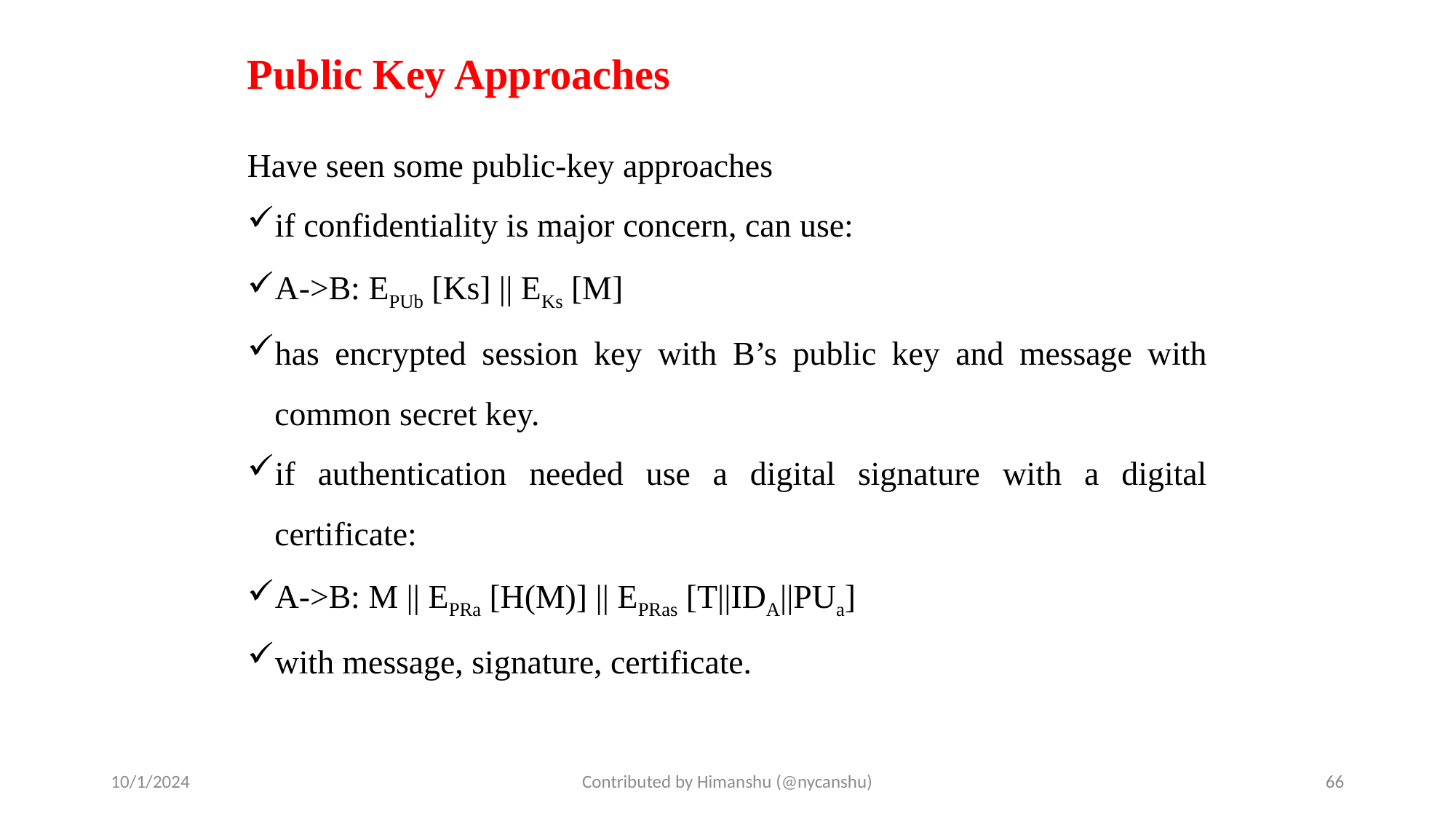

# Public Key Approaches
Have seen some public-key approaches
if confidentiality is major concern, can use:
A->B: EPUb [Ks] || EKs [M]
has encrypted session key with B’s public key and message with common secret key.
if authentication needed use a digital signature with a digital certificate:
A->B: M || EPRa [H(M)] || EPRas [T||IDA||PUa]
with message, signature, certificate.
10/1/2024
Contributed by Himanshu (@nycanshu)
66